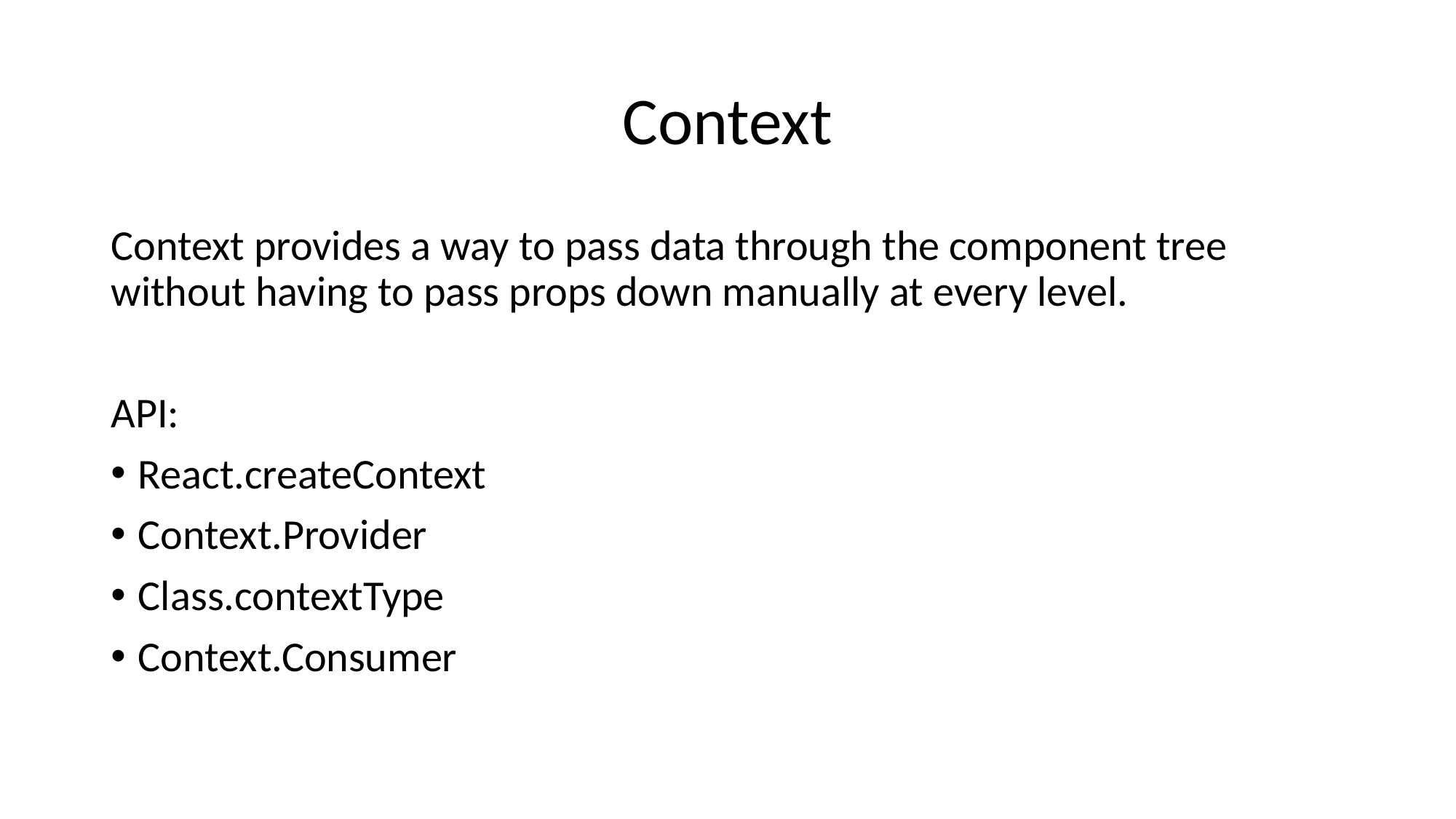

# Context
Context provides a way to pass data through the component tree without having to pass props down manually at every level.

API:
React.createContext
Context.Provider
Class.contextType
Context.Consumer